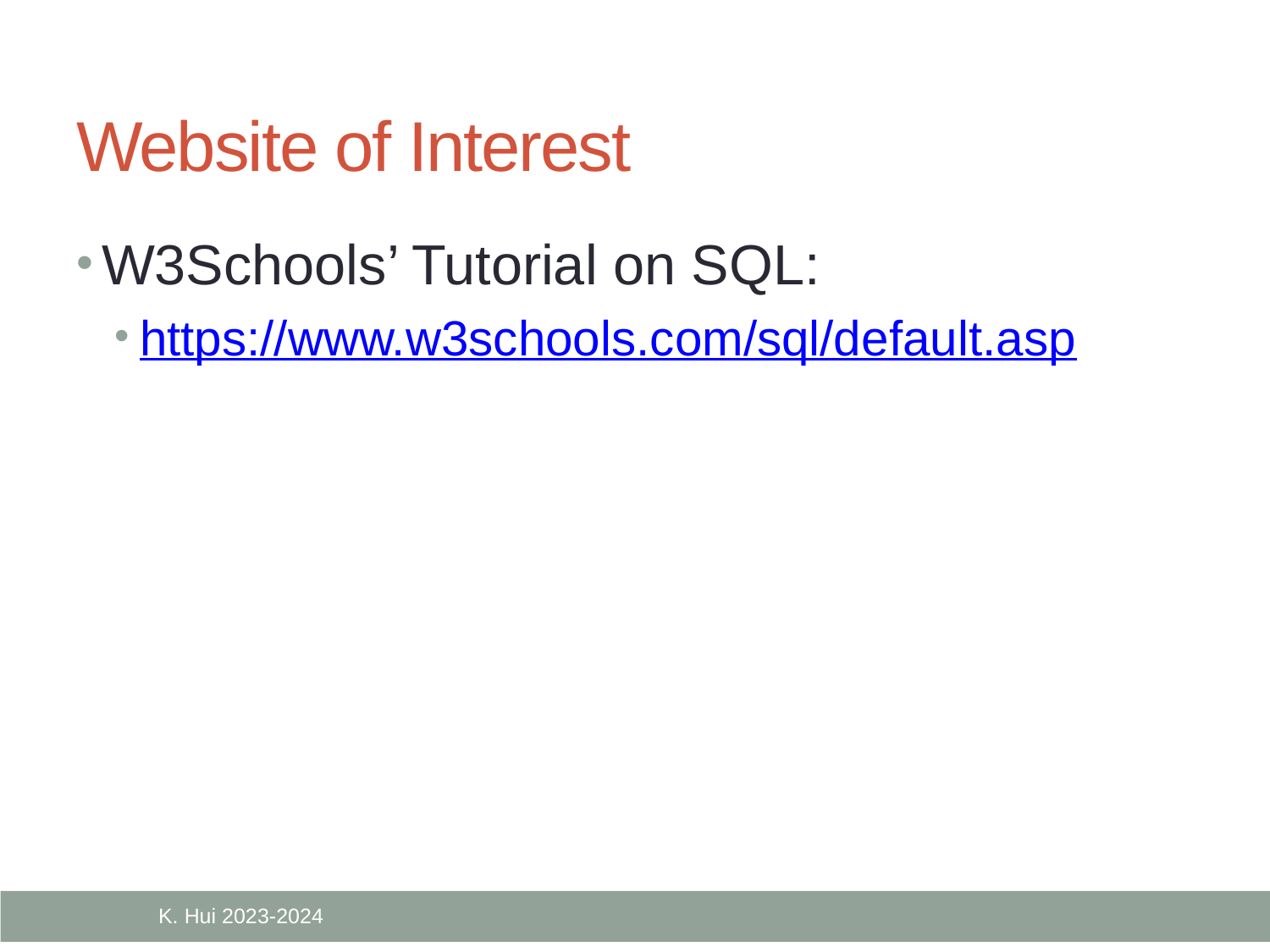

# Website of Interest
W3Schools’ Tutorial on SQL:
https://www.w3schools.com/sql/default.asp

K. Hui 2023-2024